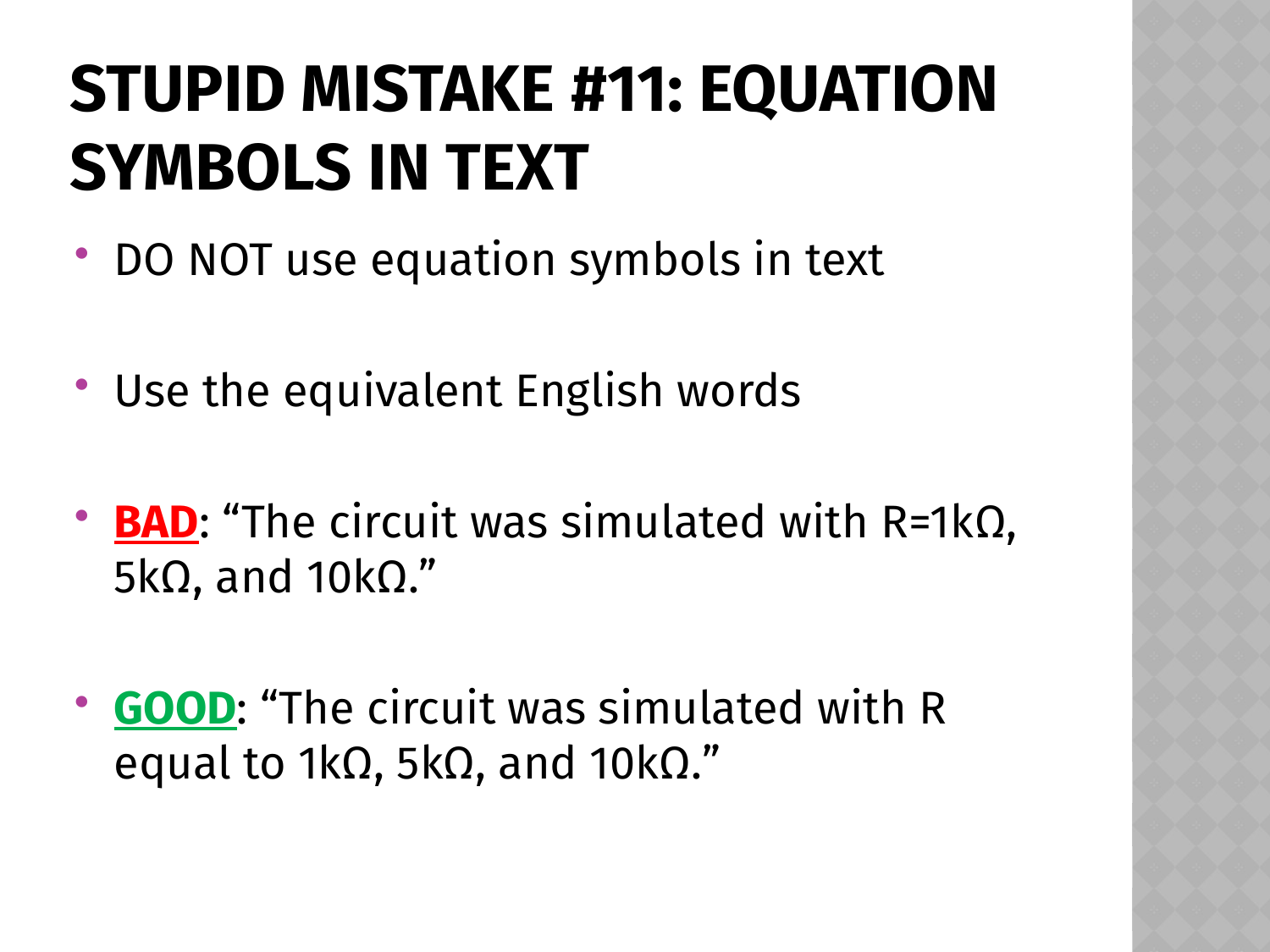

# STUPID MISTAKE #11: equation symbols in text
DO NOT use equation symbols in text

Use the equivalent English words

BAD: “The circuit was simulated with R=1kΩ, 5kΩ, and 10kΩ.”

GOOD: “The circuit was simulated with R equal to 1kΩ, 5kΩ, and 10kΩ.”